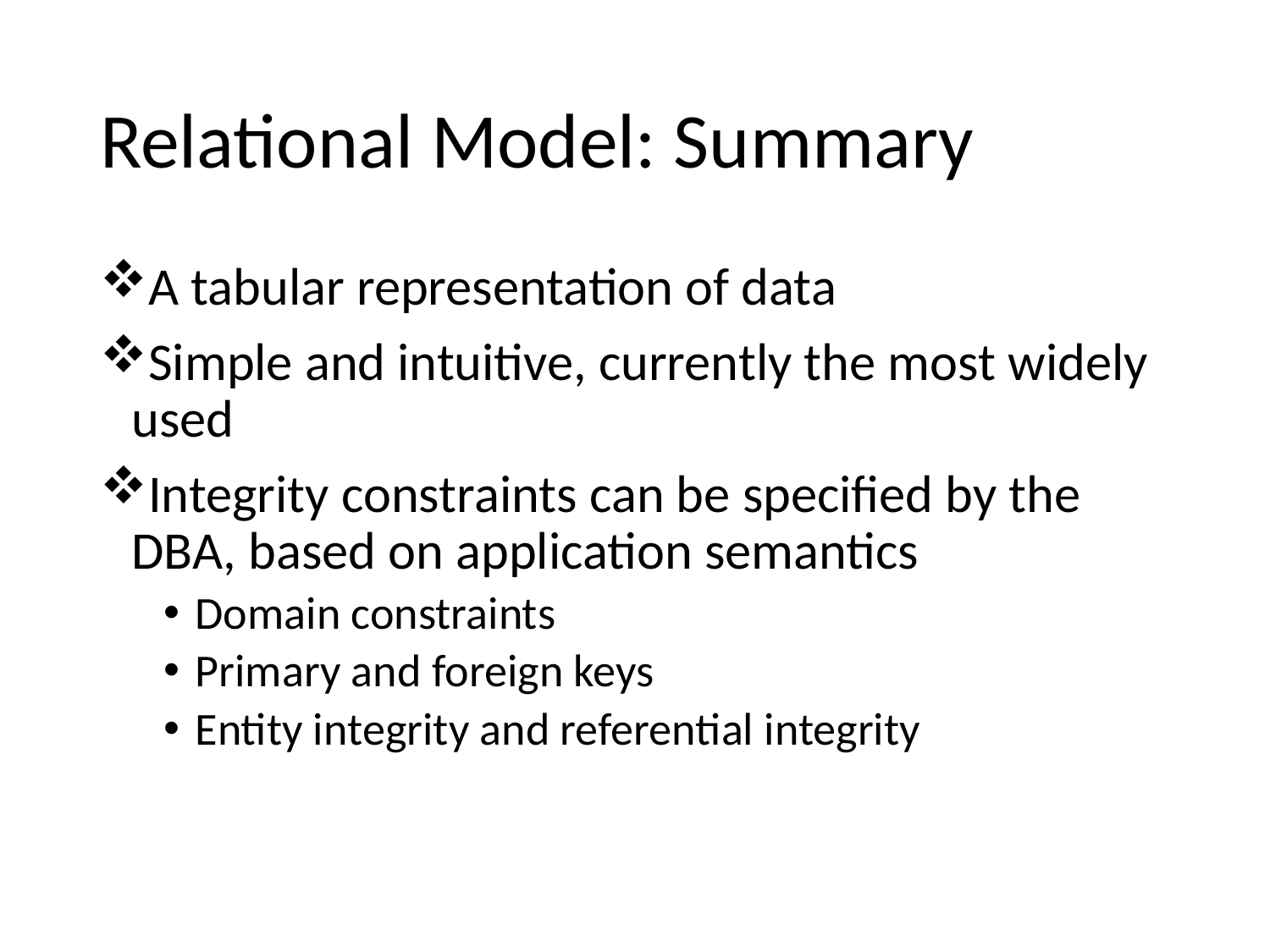

# Relational Model: Summary
A tabular representation of data
Simple and intuitive, currently the most widely used
Integrity constraints can be specified by the DBA, based on application semantics
Domain constraints
Primary and foreign keys
Entity integrity and referential integrity